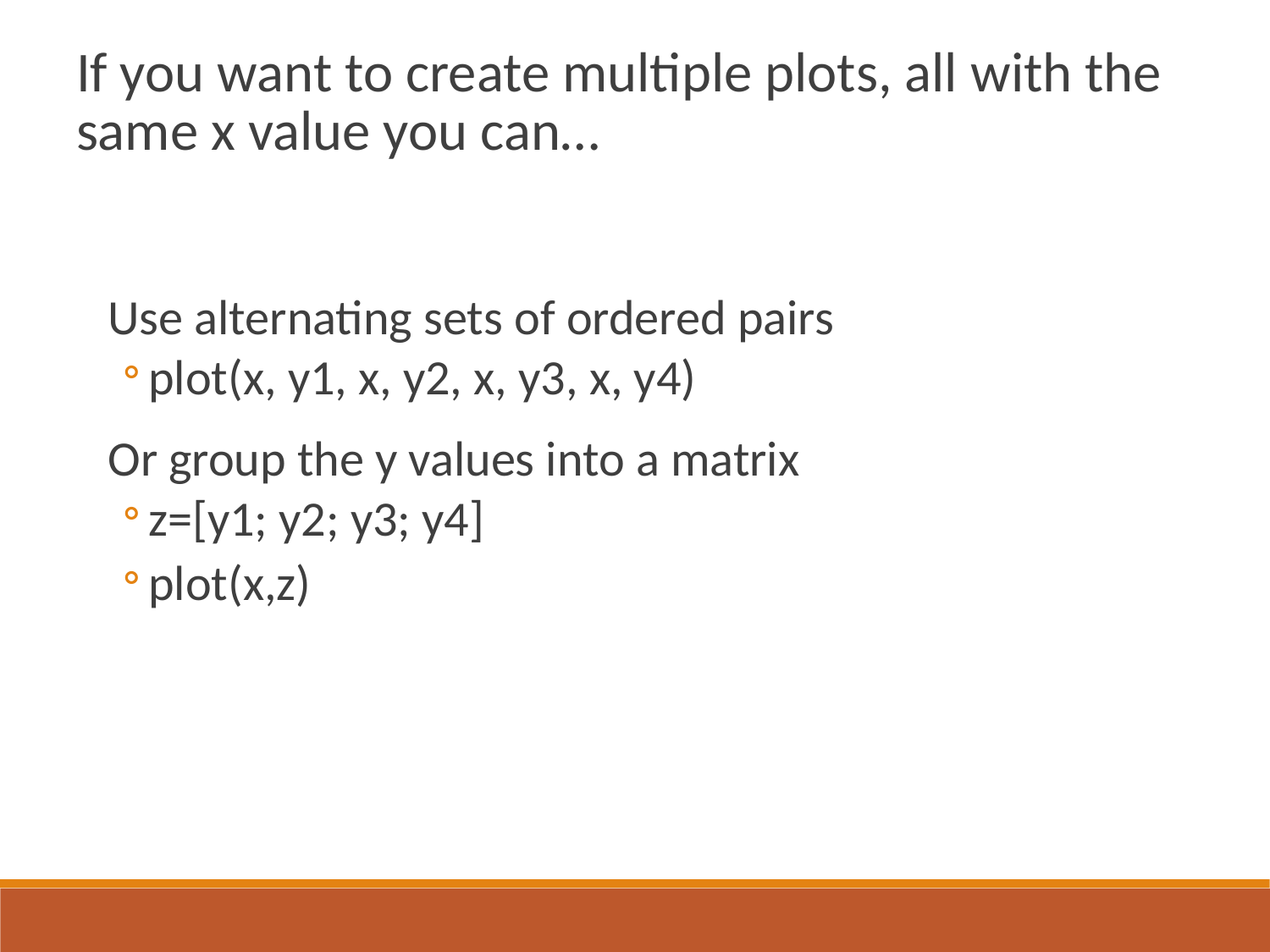

If you want to create multiple plots, all with the same x value you can…
Use alternating sets of ordered pairs
plot(x, y1, x, y2, x, y3, x, y4)
Or group the y values into a matrix
z=[y1; y2; y3; y4]
plot(x,z)